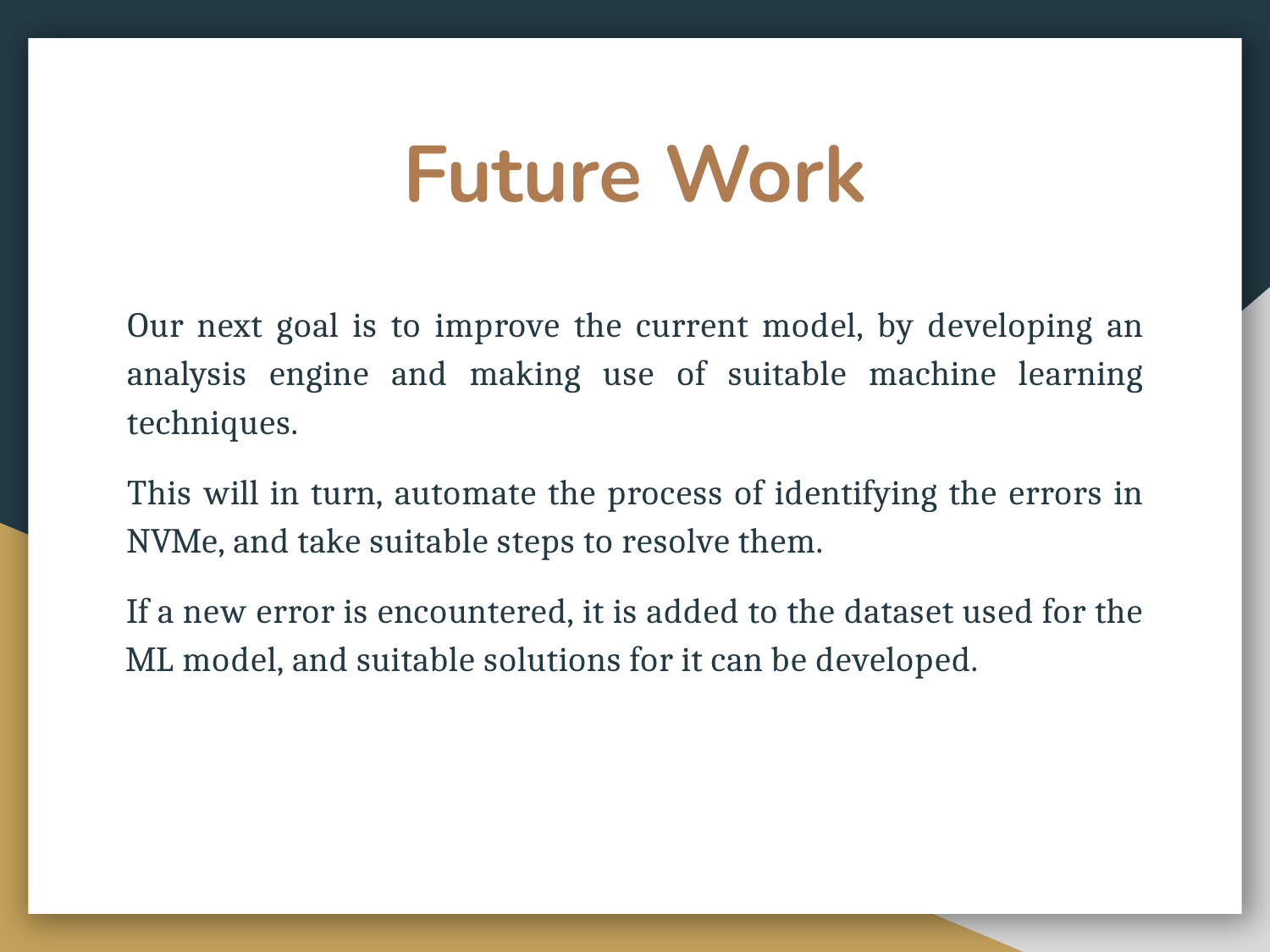

# Future Work
Our next goal is to improve the current model, by developing an analysis engine and making use of suitable machine learning techniques.
This will in turn, automate the process of identifying the errors in NVMe, and take suitable steps to resolve them.
If a new error is encountered, it is added to the dataset used for the ML model, and suitable solutions for it can be developed.